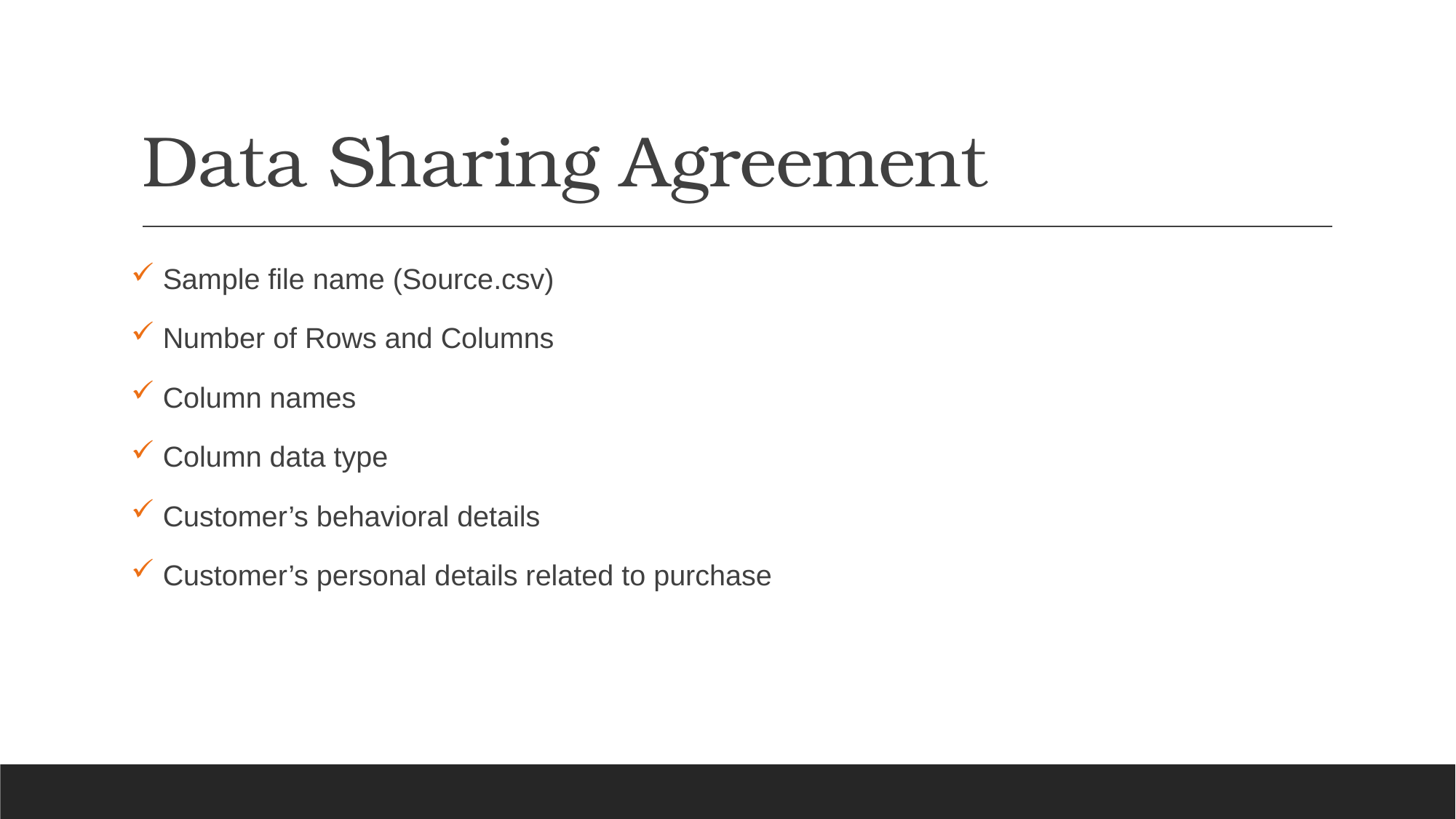

# Data Sharing Agreement
 Sample file name (Source.csv)
 Number of Rows and Columns
 Column names
 Column data type
 Customer’s behavioral details
 Customer’s personal details related to purchase